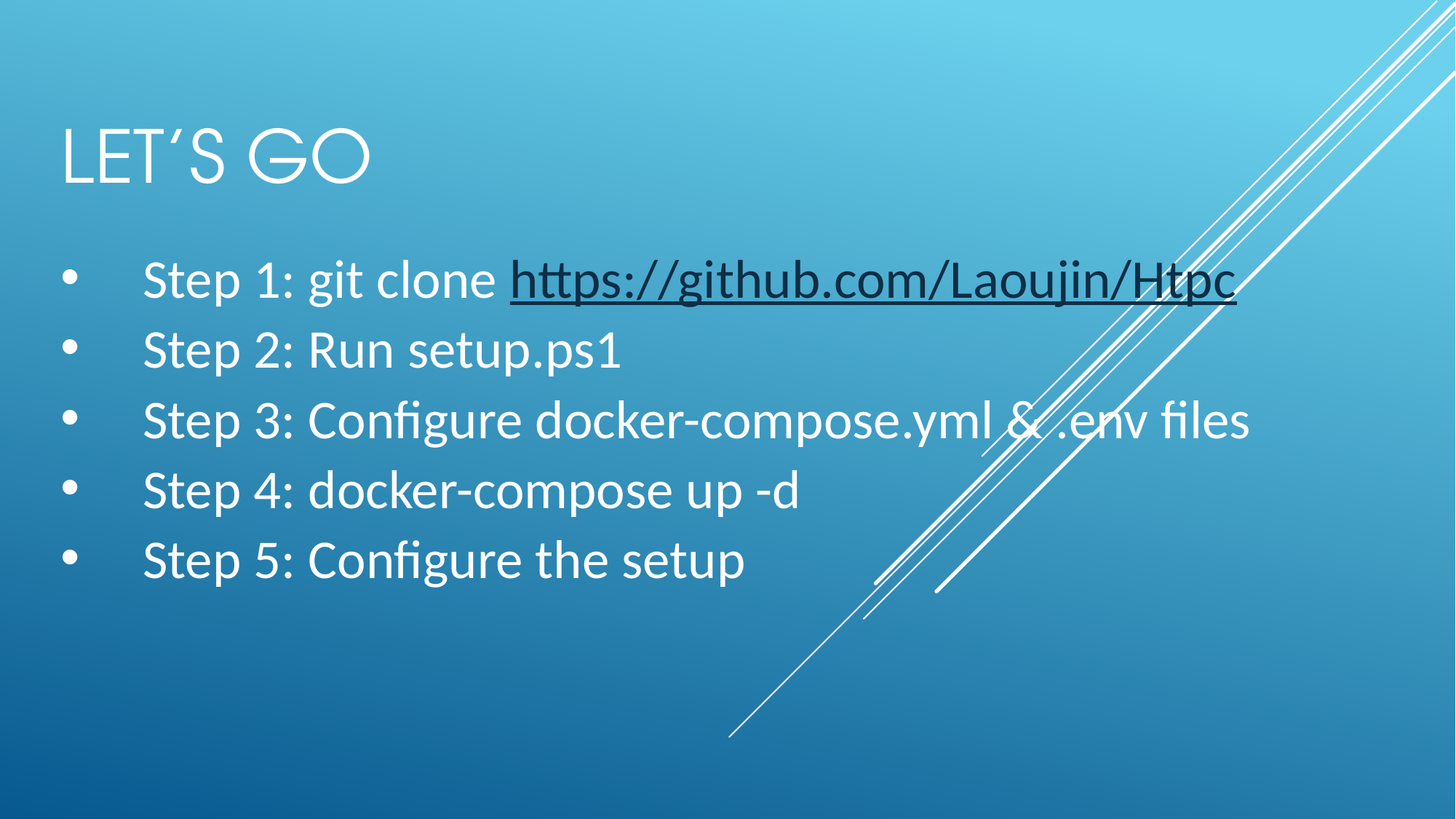

# Let’s GO
Step 1: git clone https://github.com/Laoujin/Htpc
Step 2: Run setup.ps1
Step 3: Configure docker-compose.yml & .env files
Step 4: docker-compose up -d
Step 5: Configure the setup